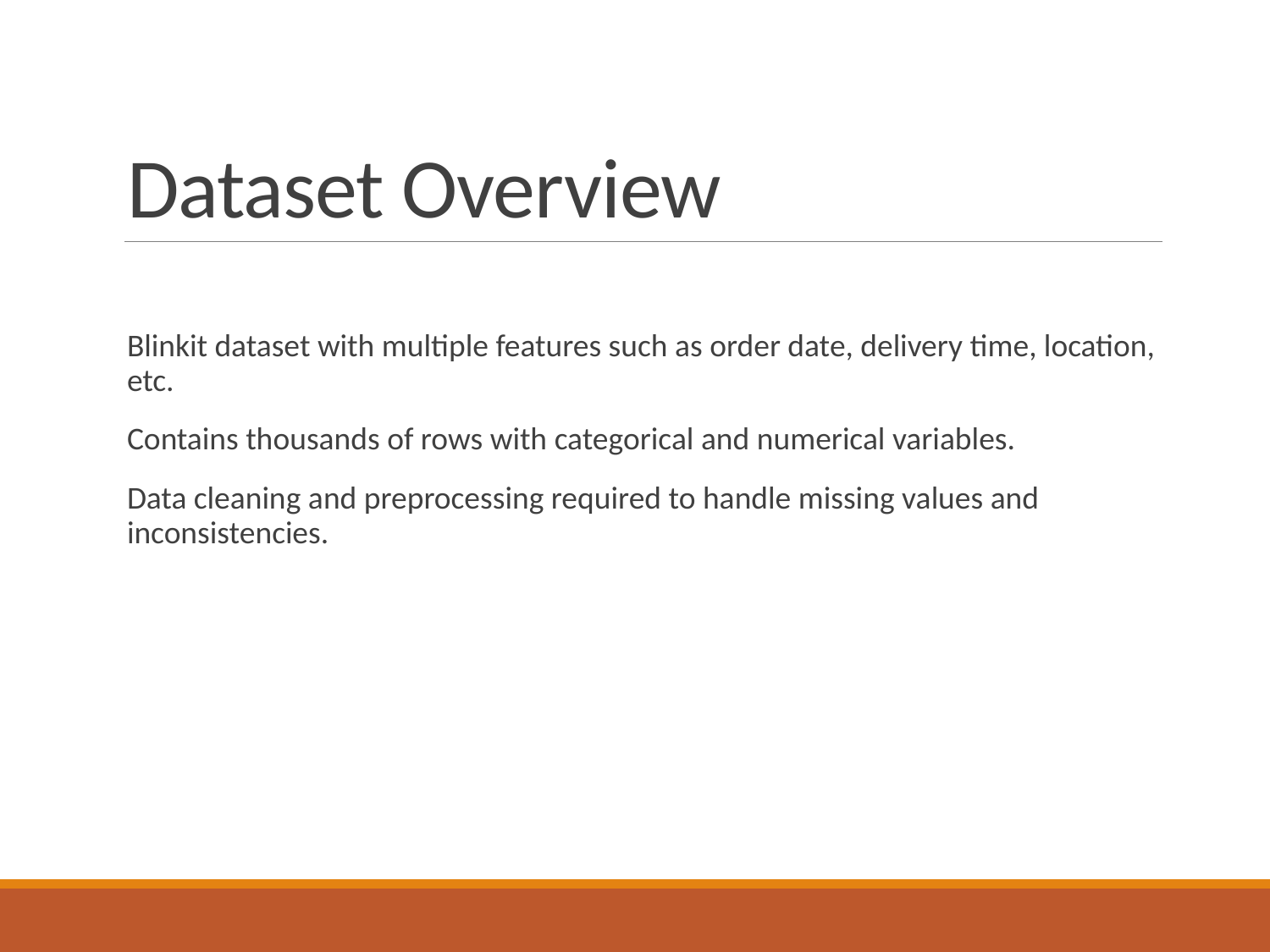

# Dataset Overview

Blinkit dataset with multiple features such as order date, delivery time, location, etc.
Contains thousands of rows with categorical and numerical variables.
Data cleaning and preprocessing required to handle missing values and inconsistencies.